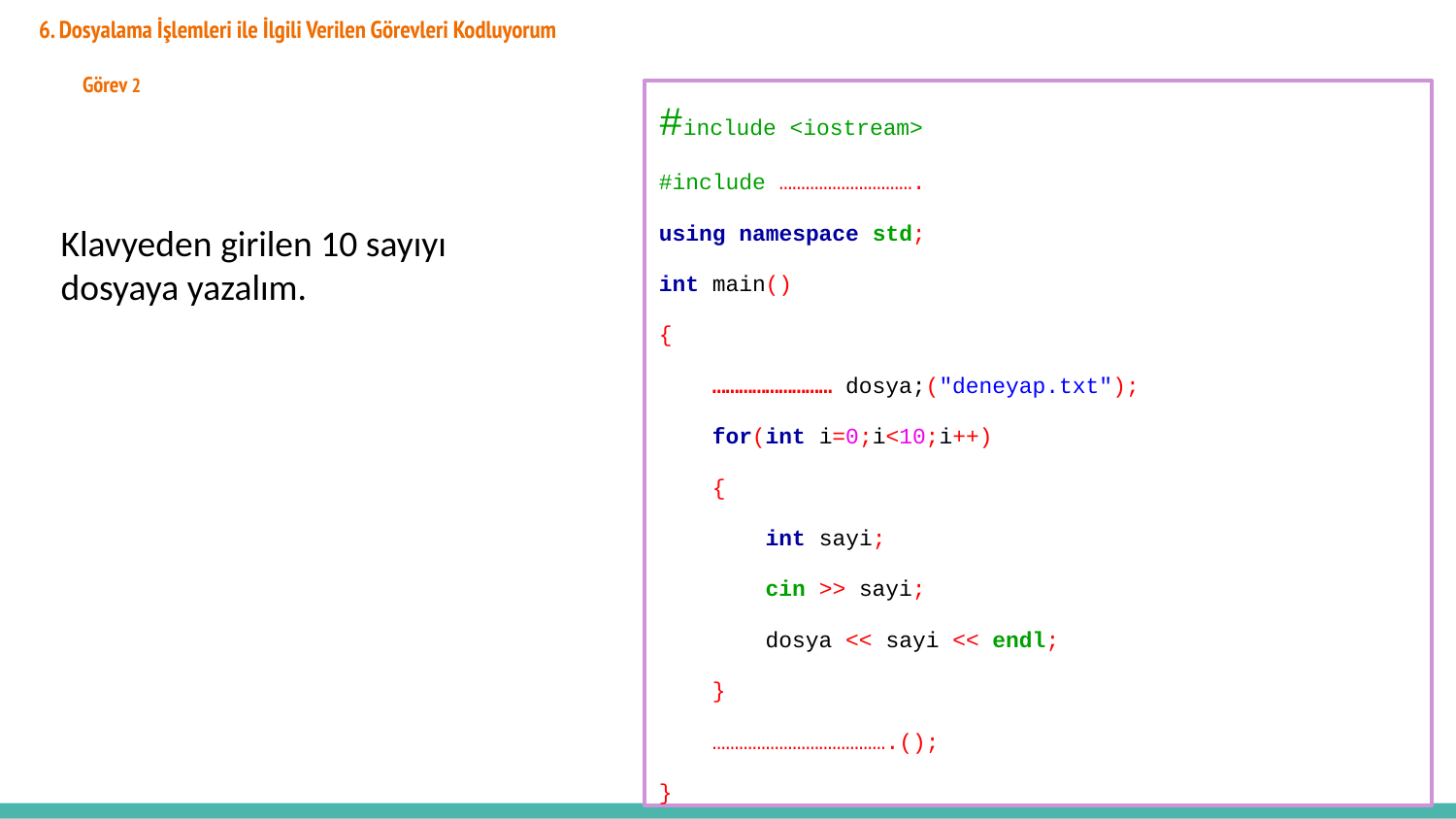

# 6. Dosyalama İşlemleri ile İlgili Verilen Görevleri Kodluyorum
Görev 2
#include <iostream>
#include ………………………….
using namespace std;
int main()
{
    ……………………… dosya;("deneyap.txt");
    for(int i=0;i<10;i++)
    {
        int sayi;
        cin >> sayi;
        dosya << sayi << endl;
    }
    ………………………………….();
}
Klavyeden girilen 10 sayıyı dosyaya yazalım.